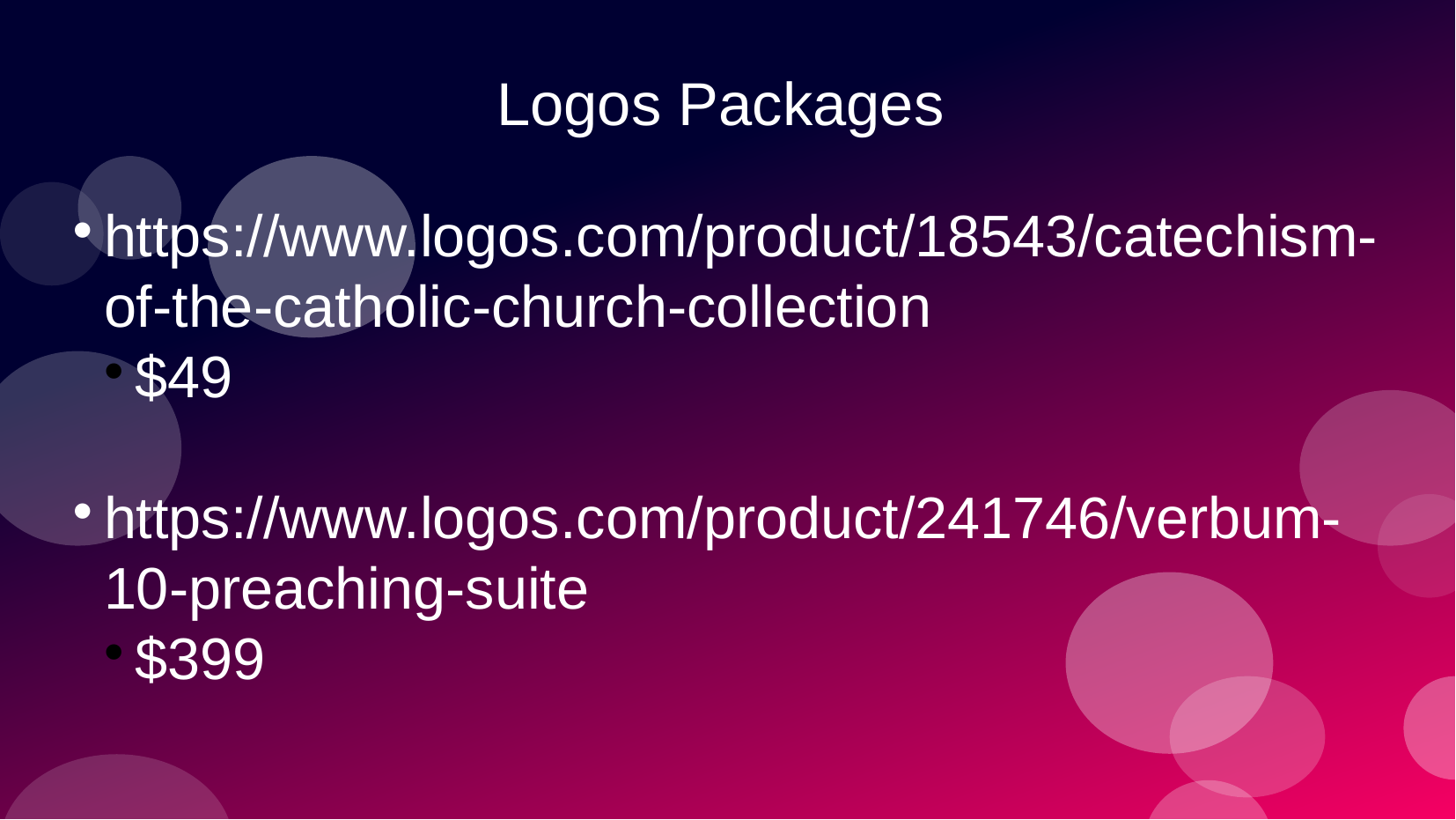

# Logos Packages
https://www.logos.com/product/18543/catechism-of-the-catholic-church-collection
$49

https://www.logos.com/product/241746/verbum-10-preaching-suite
$399